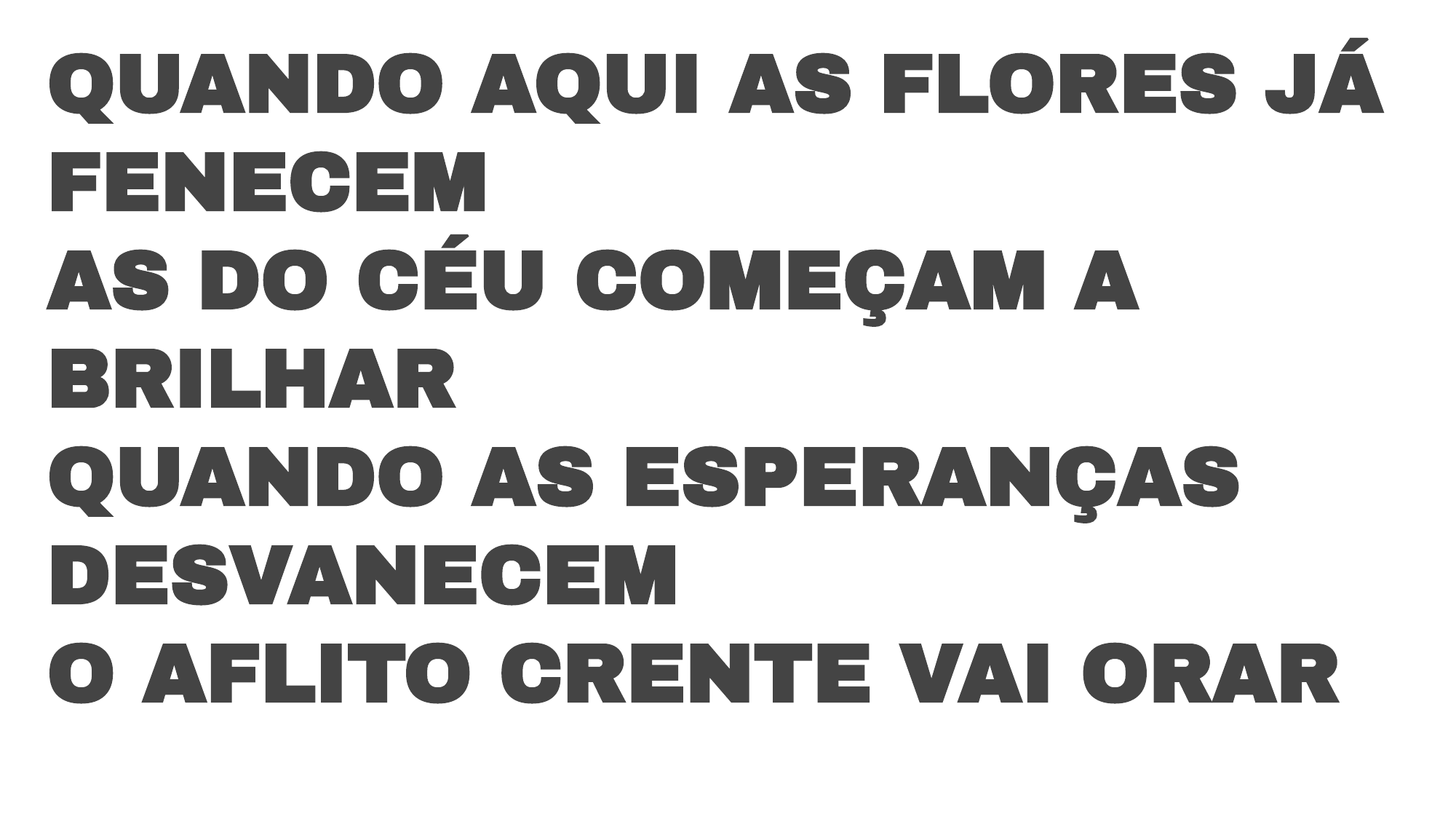

QUANDO AQUI AS FLORES JÁ FENECEM
AS DO CÉU COMEÇAM A BRILHAR
QUANDO AS ESPERANÇAS DESVANECEM
O AFLITO CRENTE VAI ORAR